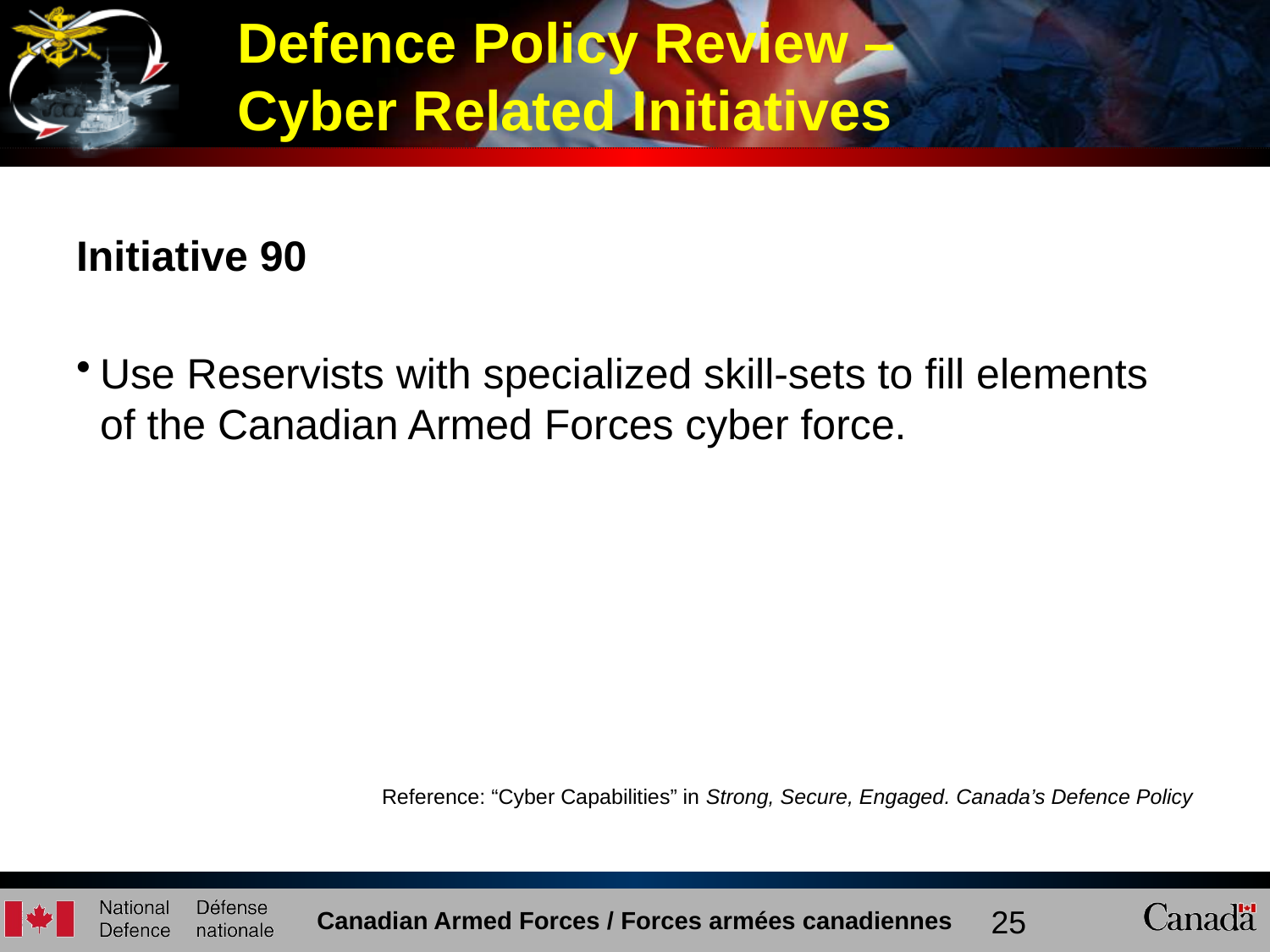

Initiative 90

Use Reservists with specialized skill-sets to fill elements of the Canadian Armed Forces cyber force.

Reference: “Cyber Capabilities” in Strong, Secure, Engaged. Canada’s Defence Policy
Defence Policy Review –
Cyber Related Initiatives